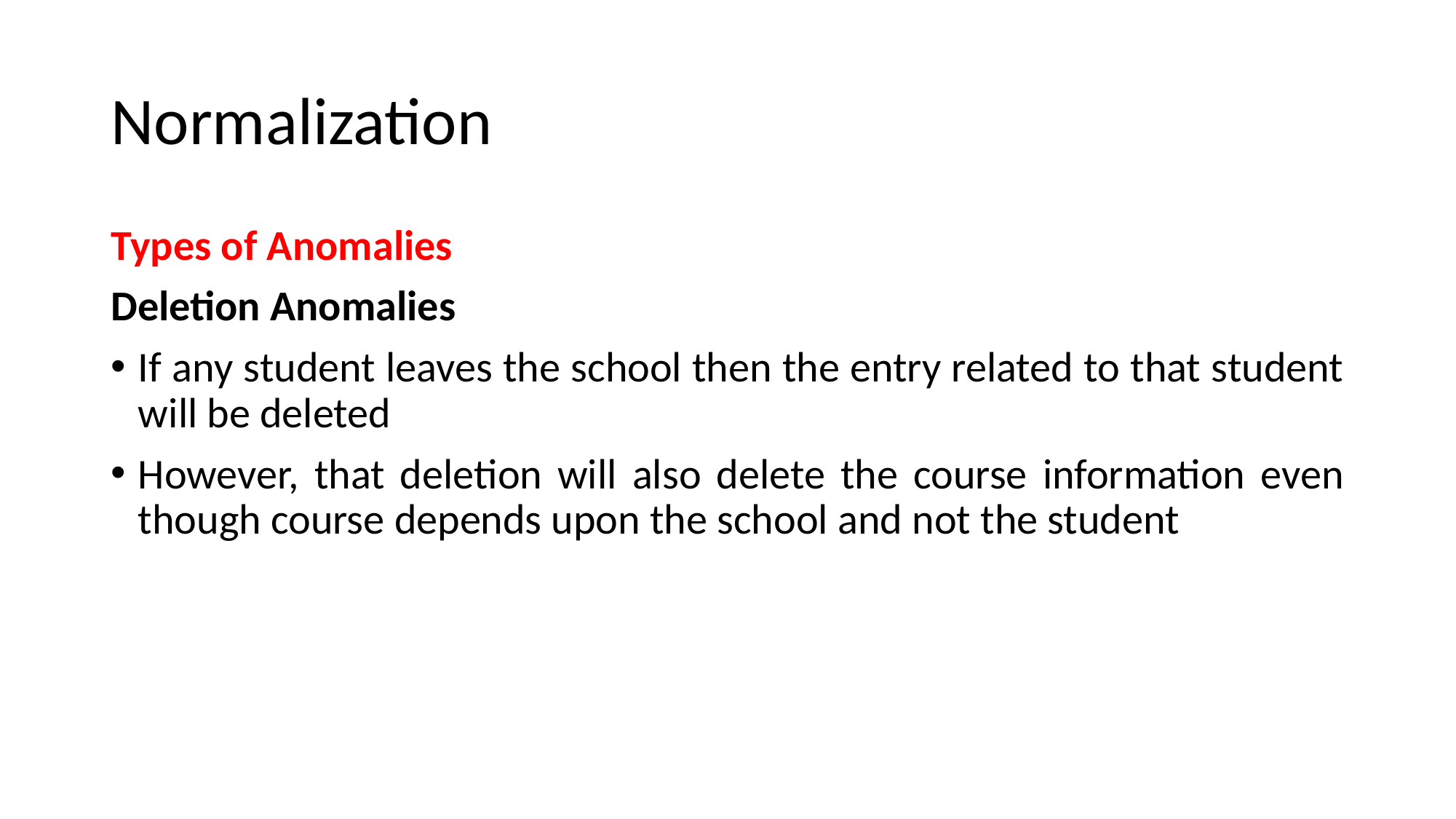

# Normalization
Types of Anomalies
Deletion Anomalies
If any student leaves the school then the entry related to that student will be deleted
However, that deletion will also delete the course information even though course depends upon the school and not the student